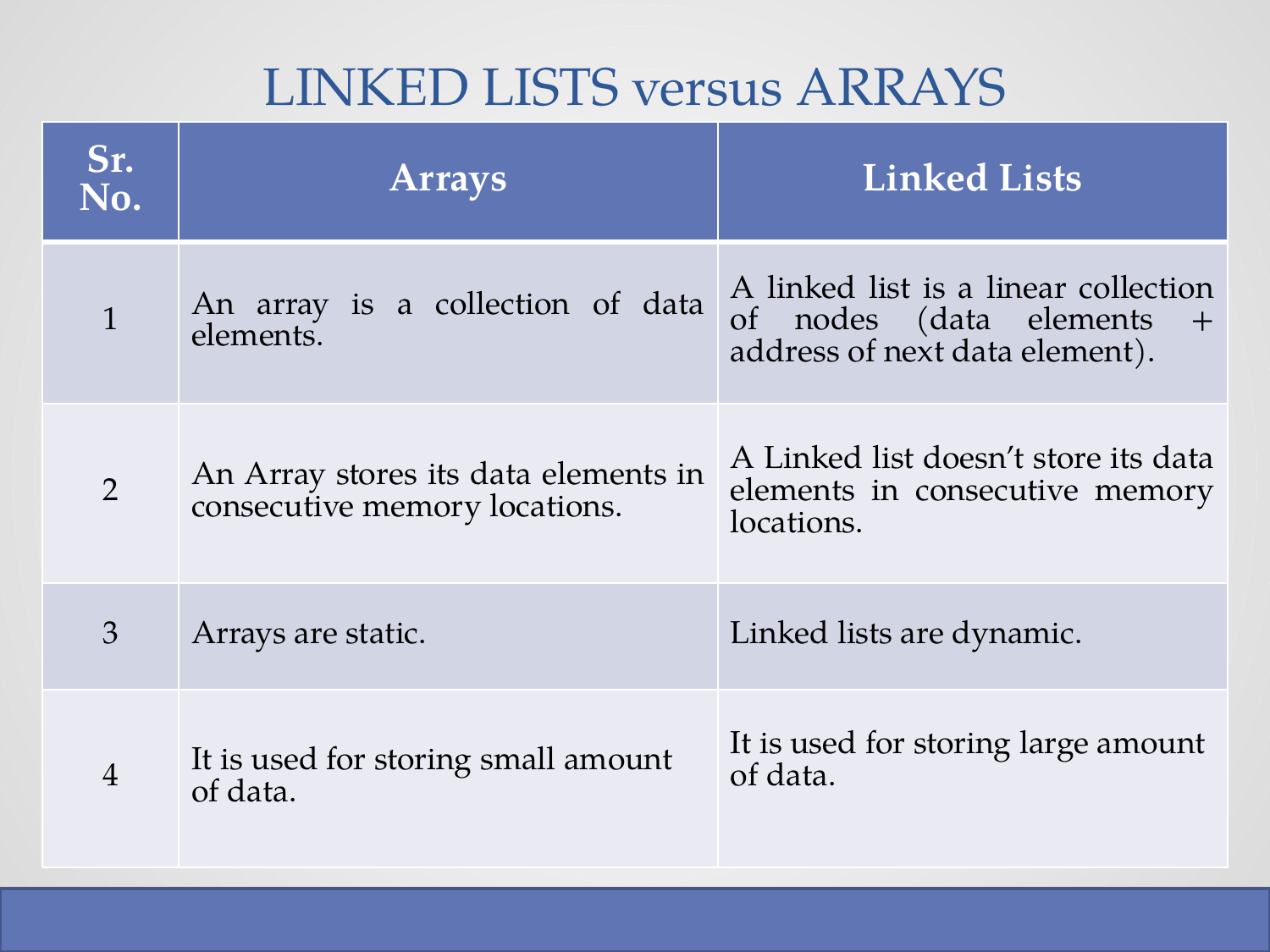

# LINKED LISTS versus ARRAYS
| Sr. No. | Arrays | Linked Lists |
| --- | --- | --- |
| 1 | An array is a collection of data elements. | A linked list is a linear collection of nodes (data elements + address of next data element). |
| 2 | An Array stores its data elements in consecutive memory locations. | A Linked list doesn’t store its data elements in consecutive memory locations. |
| 3 | Arrays are static. | Linked lists are dynamic. |
| 4 | It is used for storing small amount of data. | It is used for storing large amount of data. |